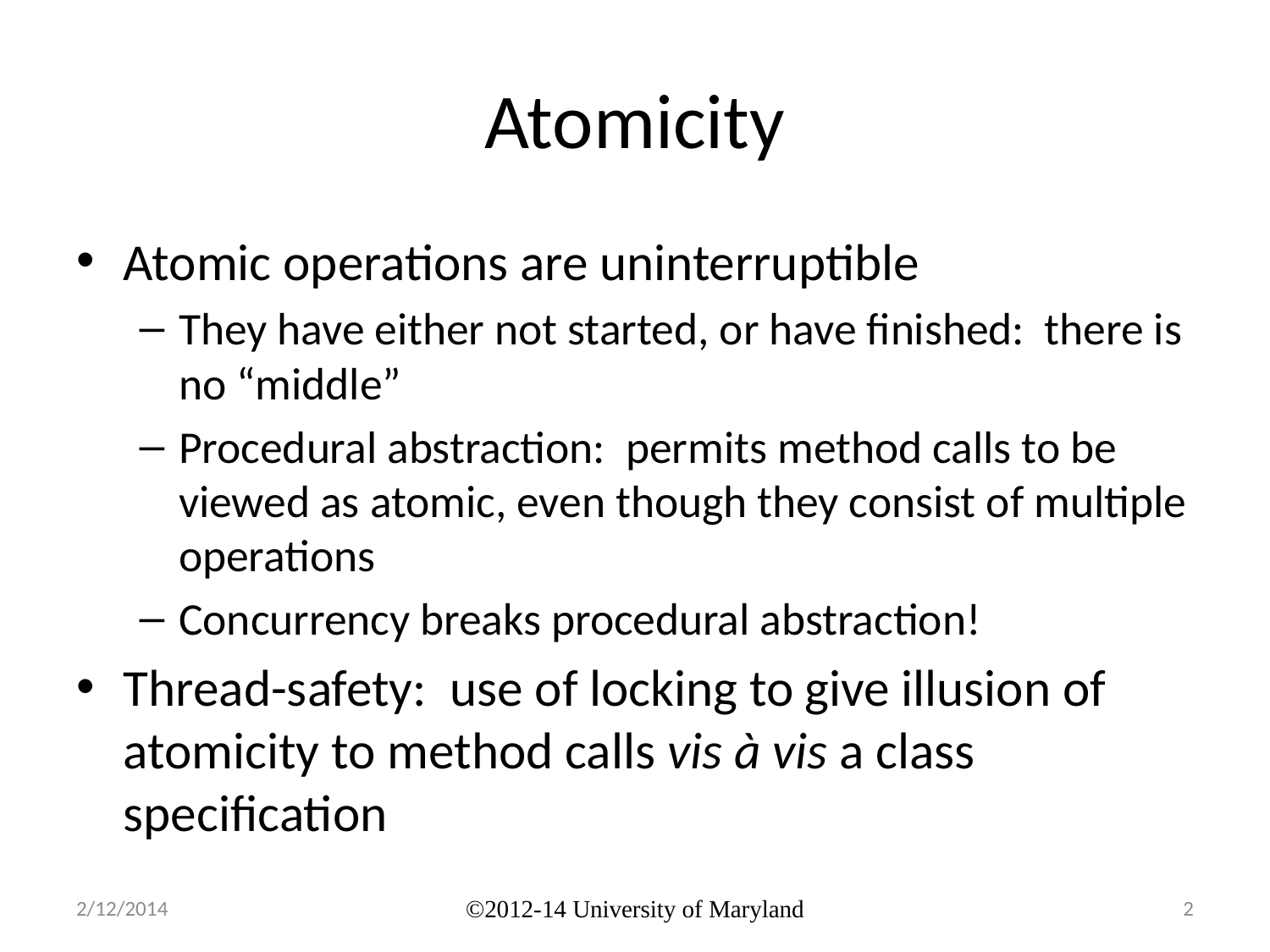

# Atomicity
Atomic operations are uninterruptible
They have either not started, or have finished:  there is no “middle”
Procedural abstraction:  permits method calls to be viewed as atomic, even though they consist of multiple operations
Concurrency breaks procedural abstraction!
Thread-safety:  use of locking to give illusion of atomicity to method calls vis à vis a class specification
2/12/2014
©2012-14 University of Maryland
2